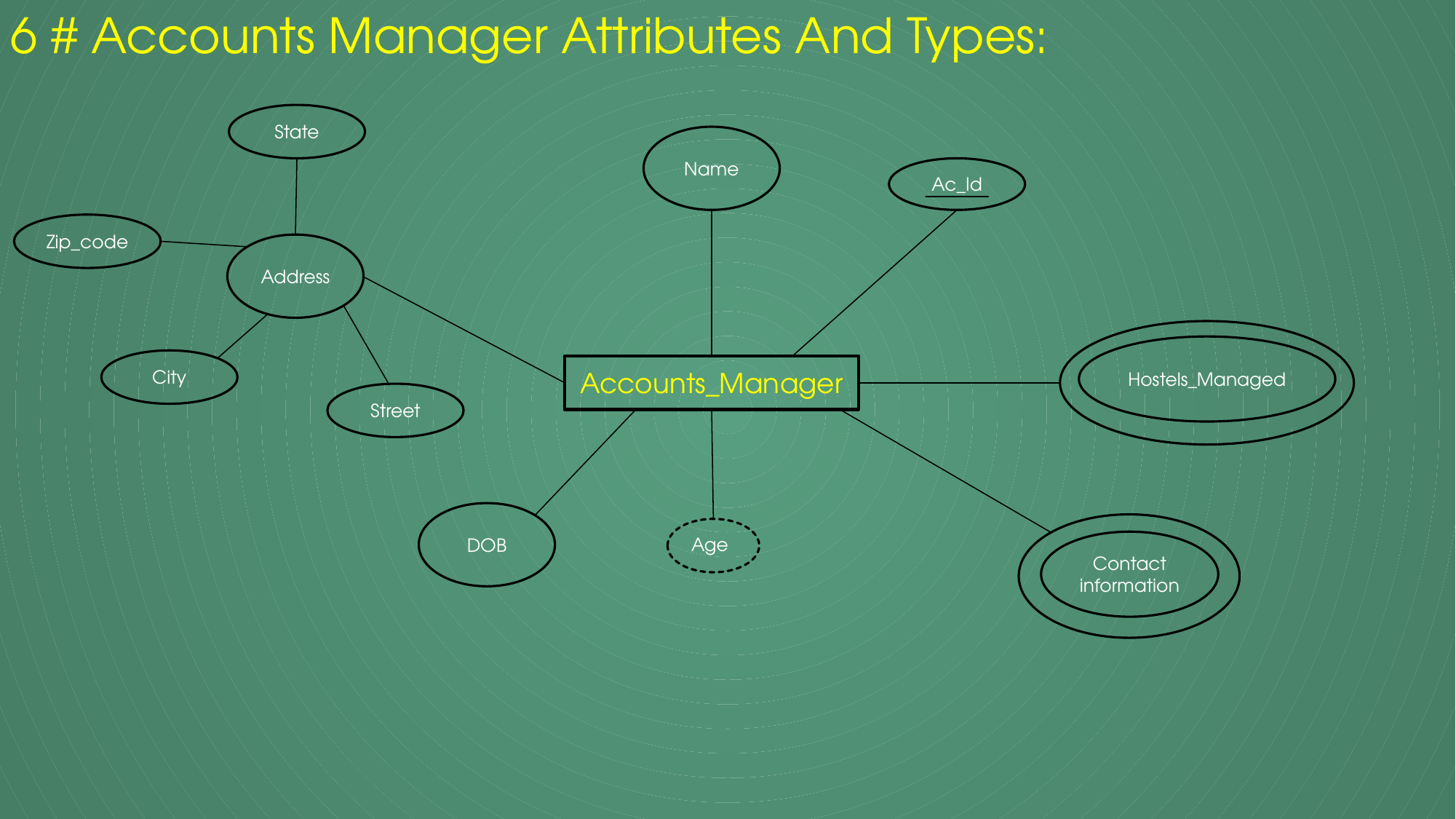

6 # Accounts Manager Attributes And Types:
State
Name
Ac_Id
Zip_code
Address

Hostels_Managed
City
Accounts_Manager
Street
DOB

Age
Contact information